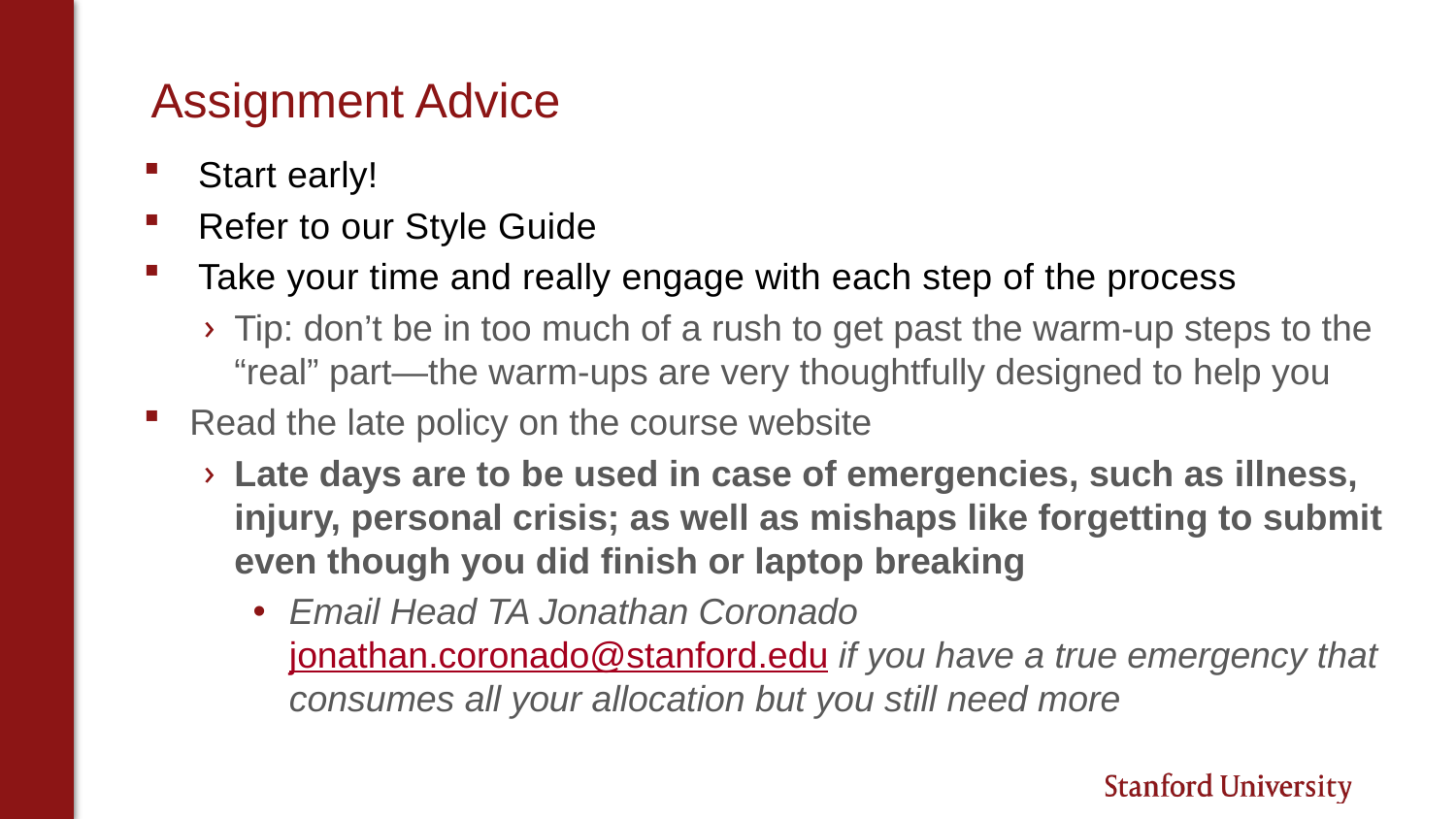

# Assignment Advice
Start early!
Refer to our Style Guide
Take your time and really engage with each step of the process
Tip: don’t be in too much of a rush to get past the warm-up steps to the “real” part—the warm-ups are very thoughtfully designed to help you
Read the late policy on the course website
Late days are to be used in case of emergencies, such as illness, injury, personal crisis; as well as mishaps like forgetting to submit even though you did finish or laptop breaking
Email Head TA Jonathan Coronado jonathan.coronado@stanford.edu if you have a true emergency that consumes all your allocation but you still need more